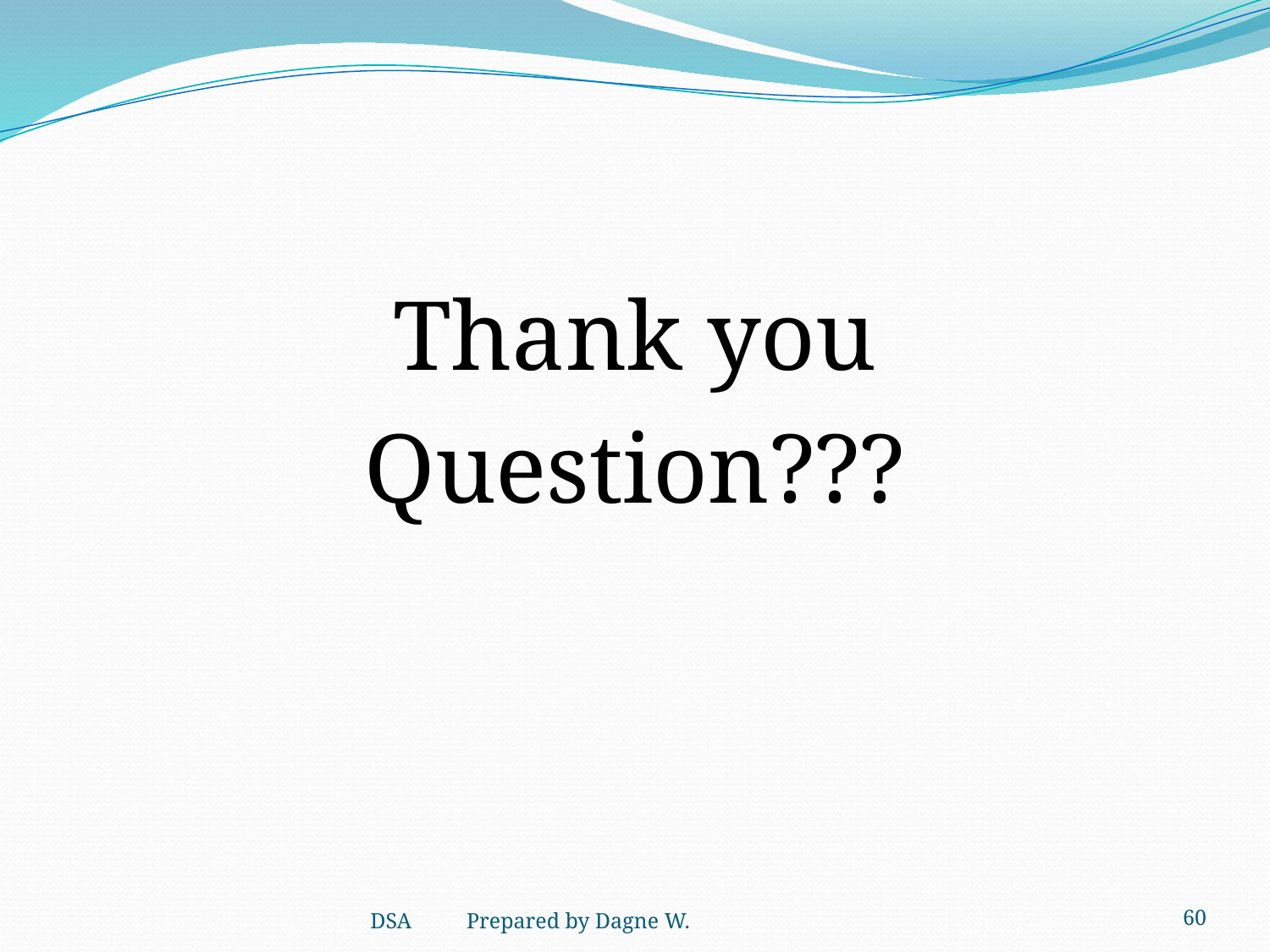

#
Thank you
Question???
60
DSA          Prepared by Dagne W.